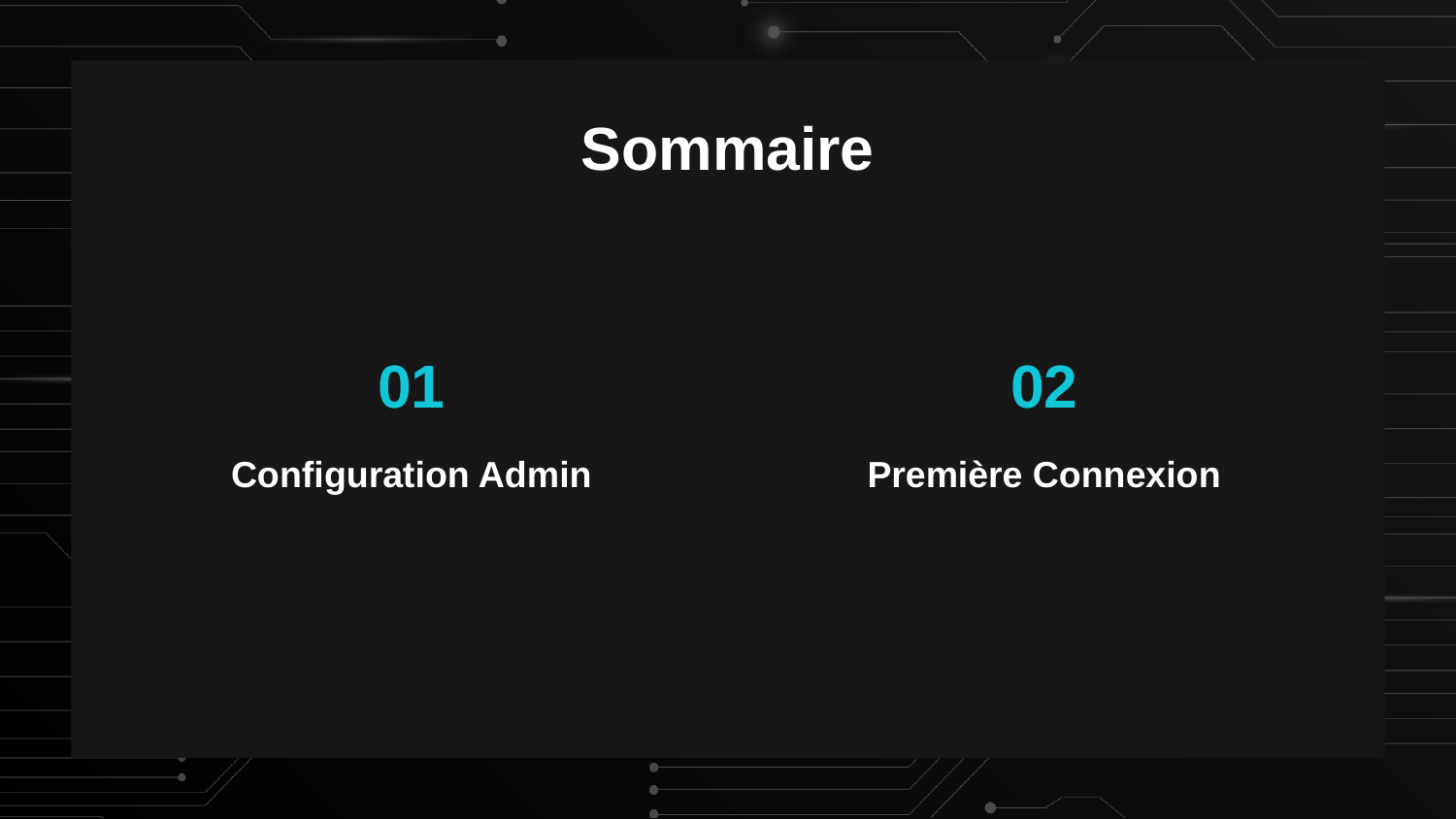

# Sommaire
01
02
Configuration Admin
Première Connexion